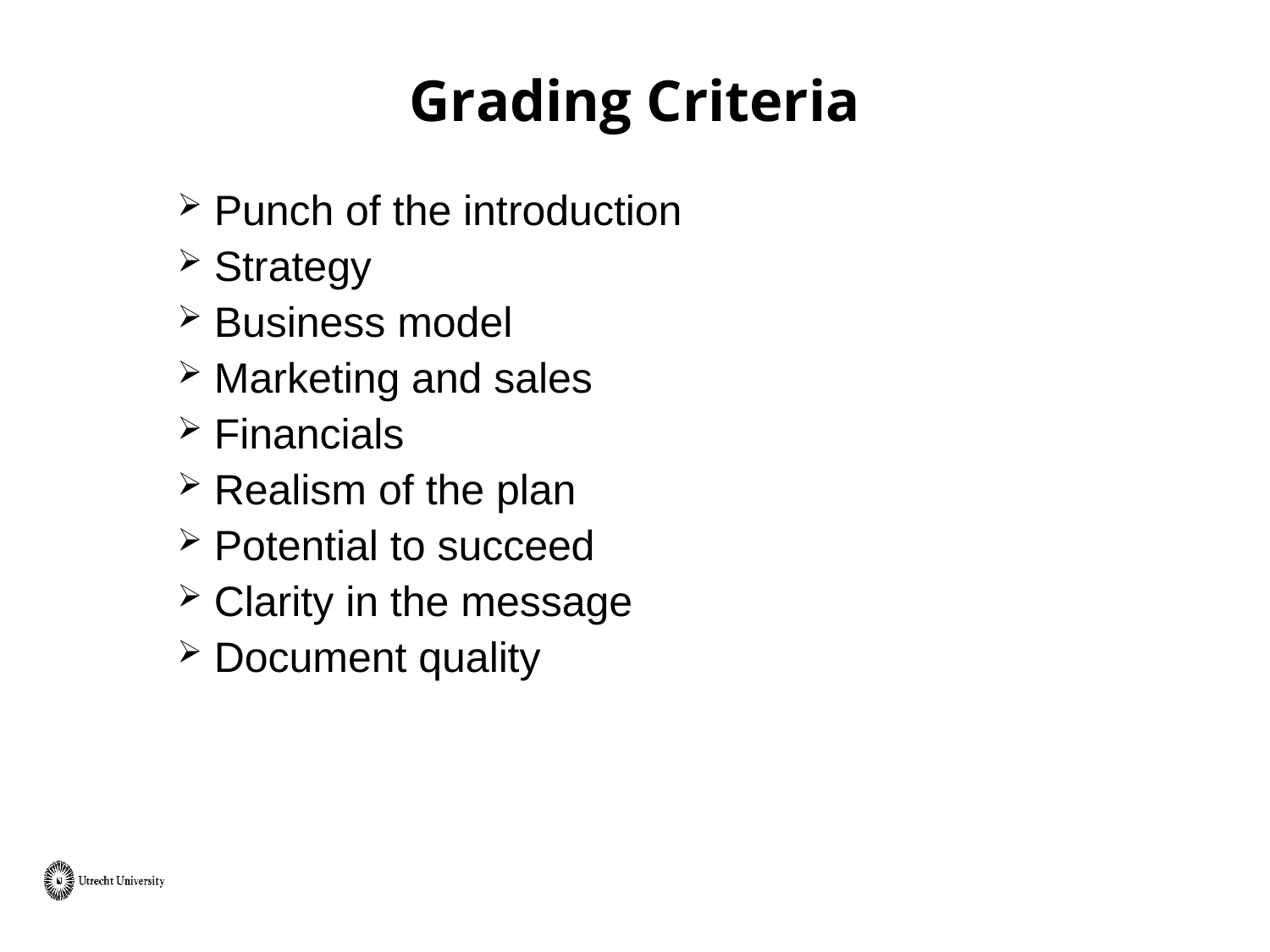

# Grading Criteria
Punch of the introduction
Strategy
Business model
Marketing and sales
Financials
Realism of the plan
Potential to succeed
Clarity in the message
Document quality